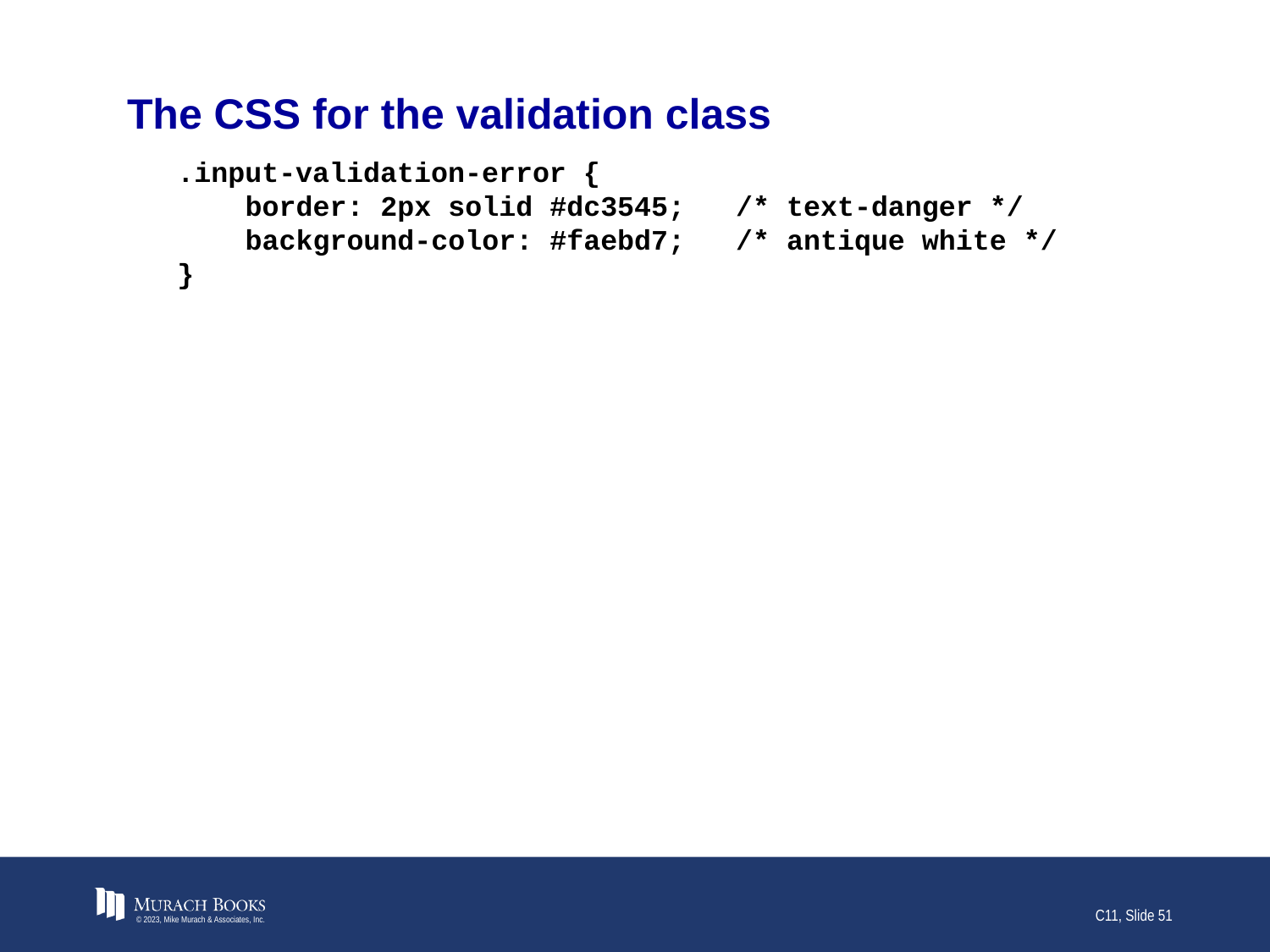

# The CSS for the validation class
.input-validation-error {
    border: 2px solid #dc3545;   /* text-danger */
    background-color: #faebd7;   /* antique white */
}

© 2023, Mike Murach & Associates, Inc.

C11, Slide 51